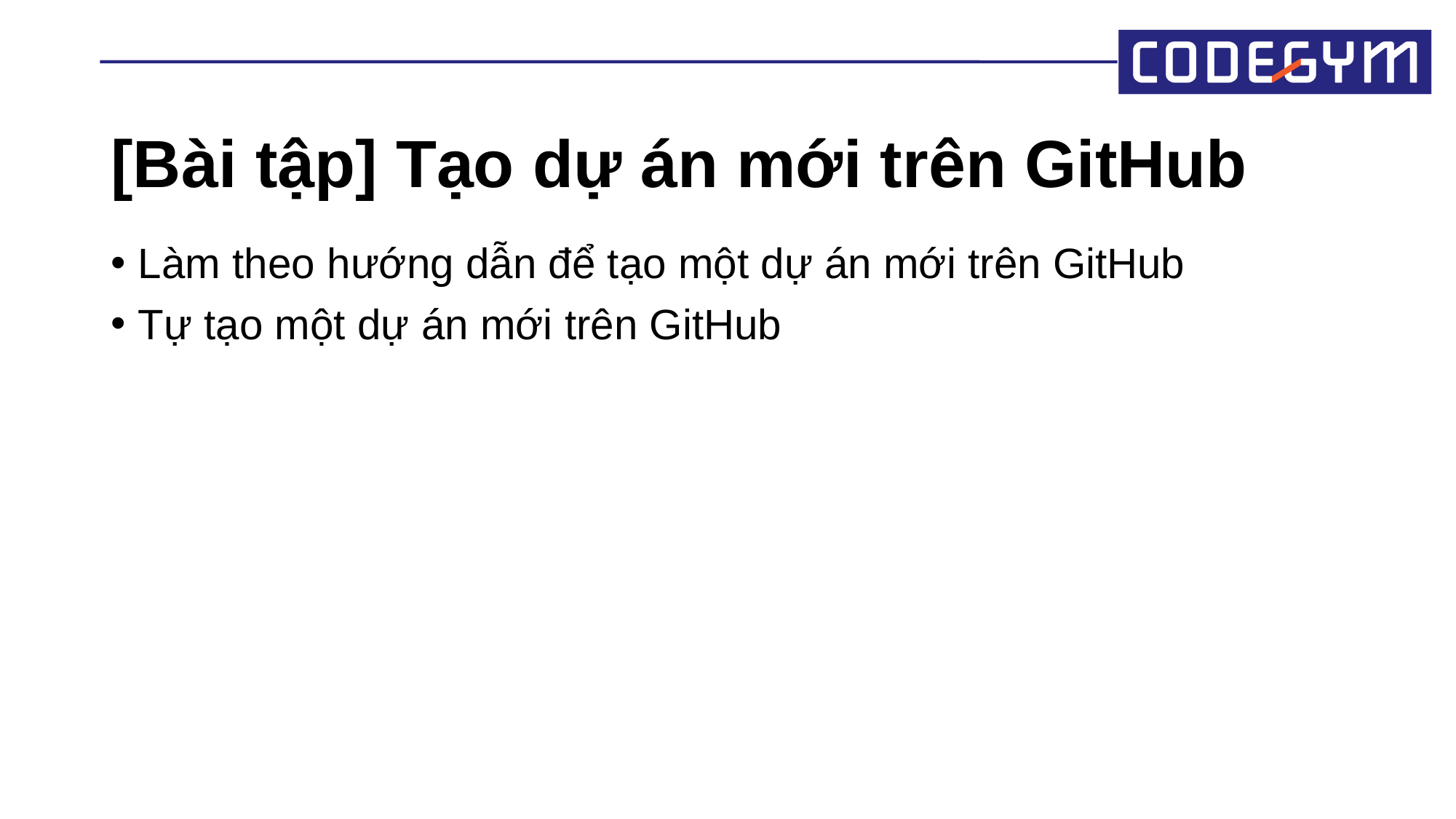

# [Bài tập] Tạo dự án mới trên GitHub
Làm theo hướng dẫn để tạo một dự án mới trên GitHub
Tự tạo một dự án mới trên GitHub